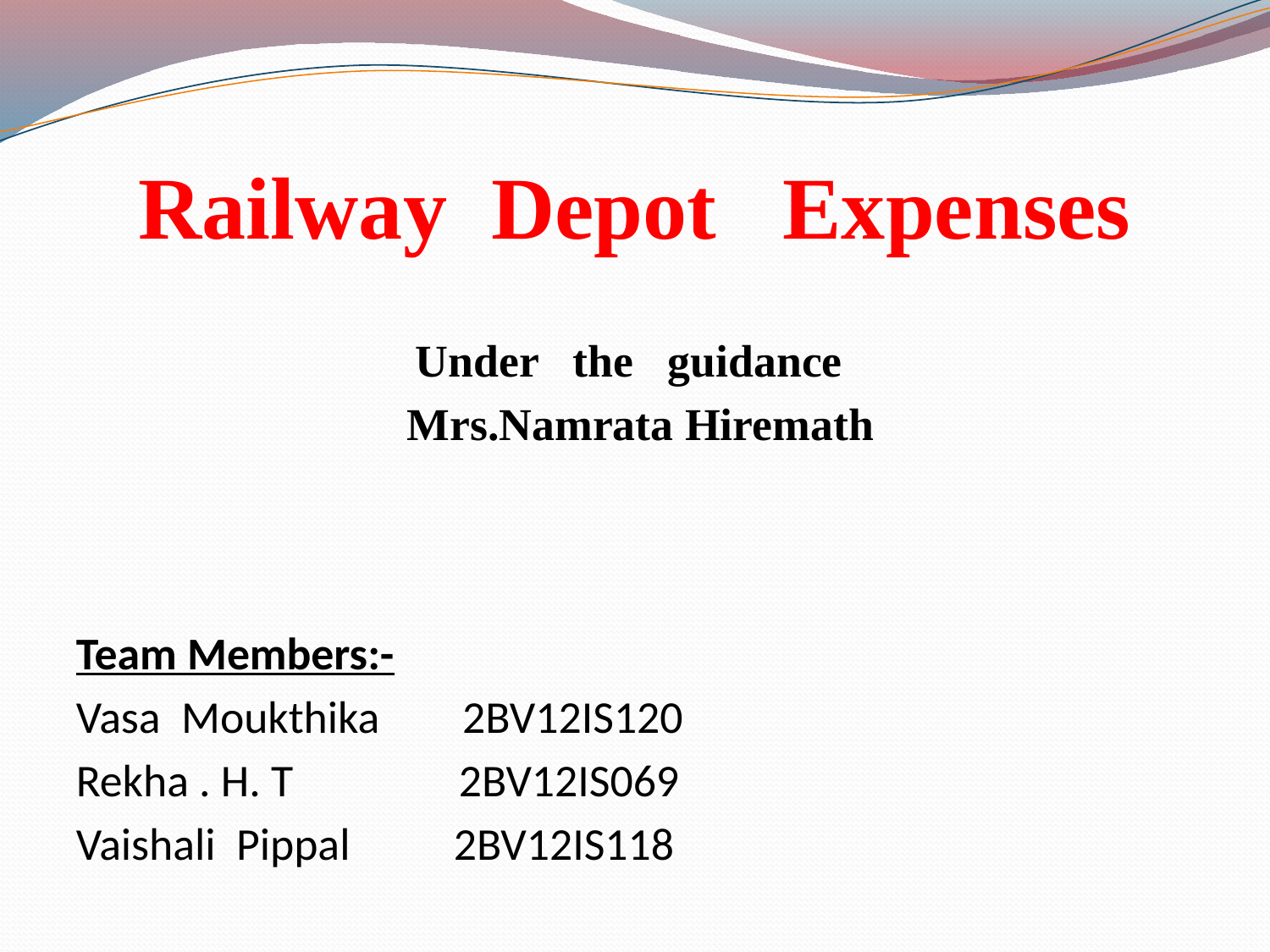

# Railway  Depot   Expenses

 Under   the   guidance
 Mrs.Namrata Hiremath

Team Members:-
Vasa  Moukthika        2BV12IS120
Rekha . H. T                2BV12IS069
Vaishali  Pippal          2BV12IS118